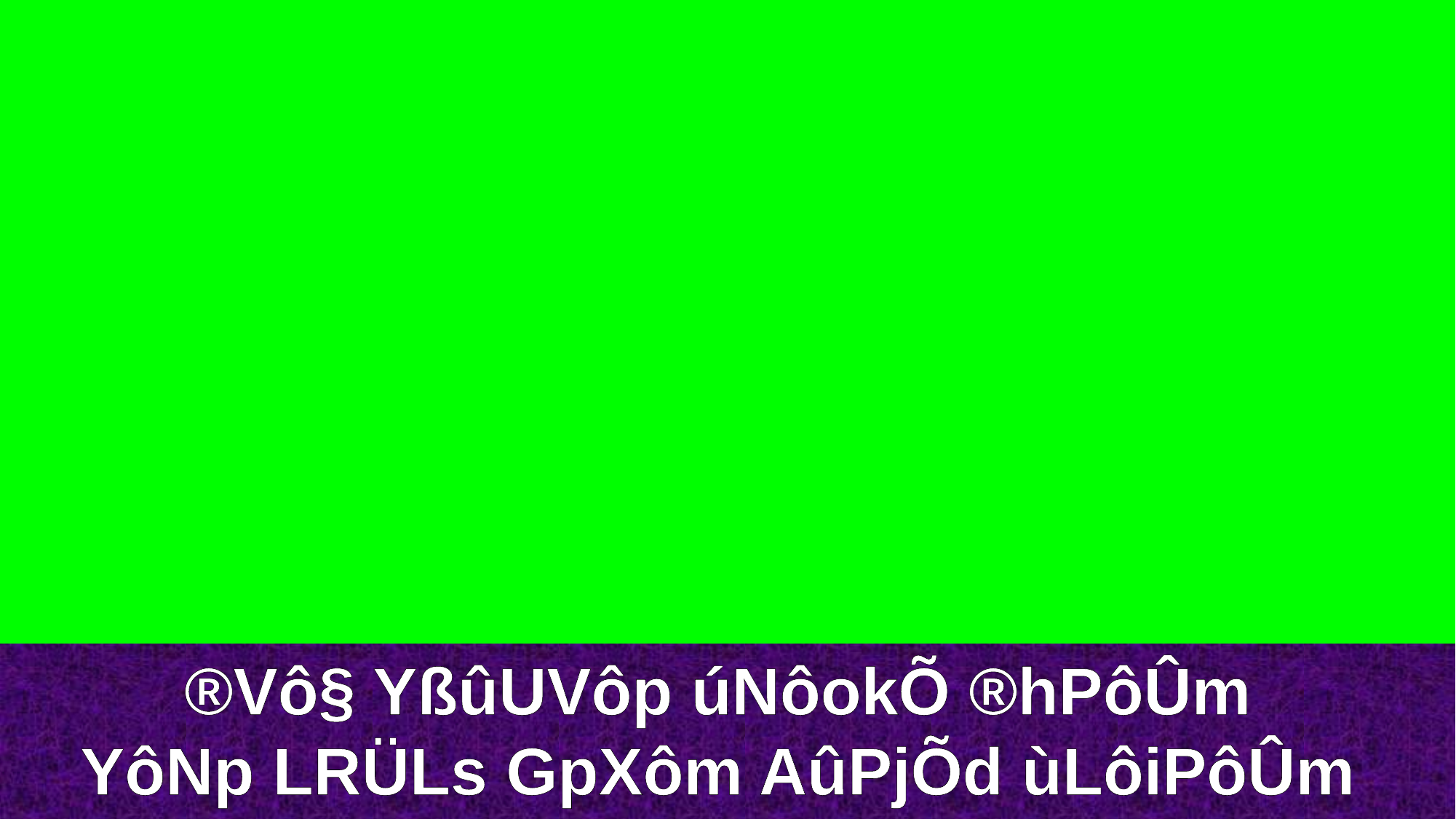

®Vô§ YßûUVôp úNôokÕ ®hPôÛm
YôNp LRÜLs GpXôm AûPjÕd ùLôiPôÛm